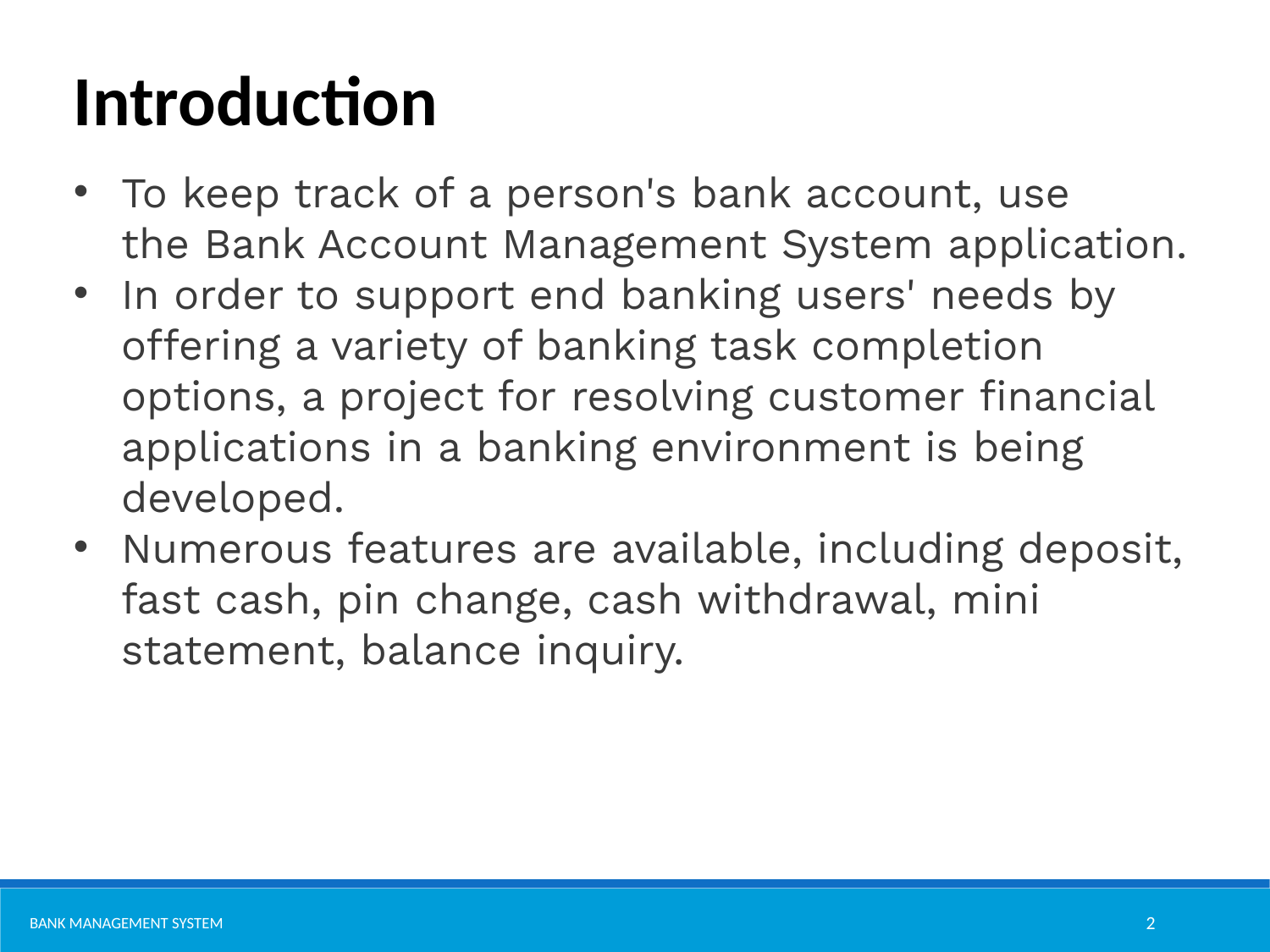

Introduction
To keep track of a person's bank account, use the Bank Account Management System application.
In order to support end banking users' needs by offering a variety of banking task completion options, a project for resolving customer financial applications in a banking environment is being developed.
Numerous features are available, including deposit, fast cash, pin change, cash withdrawal, mini statement, balance inquiry.
Bank management system
2